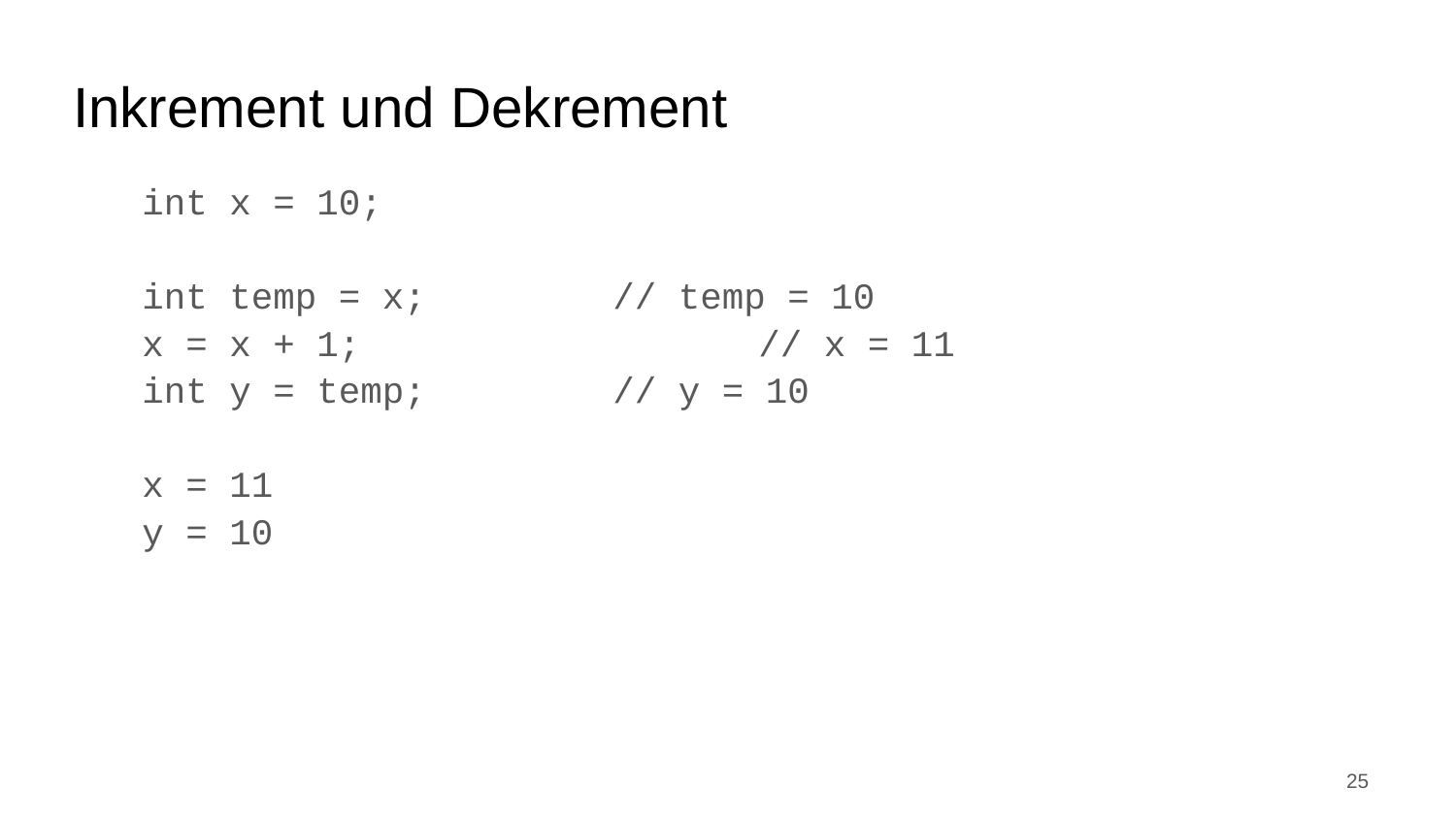

Inkrement und Dekrement
int x = 10;

int temp = x;		// temp = 10
x = x + 1;			// x = 11
int y = temp;		// y = 10

x = 11
y = 10
25